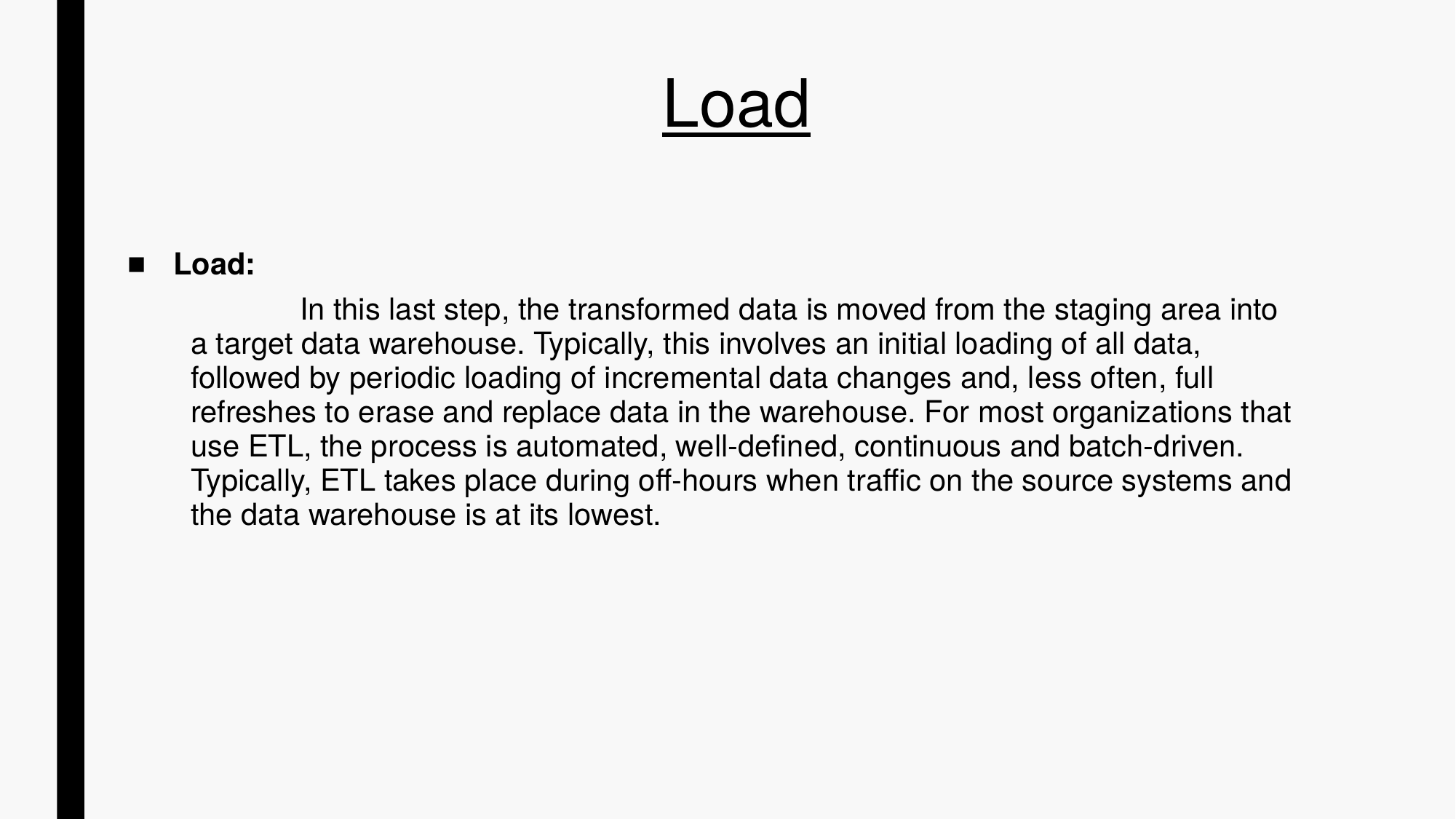

# Load
Load:
	In this last step, the transformed data is moved from the staging area into a target data warehouse. Typically, this involves an initial loading of all data, followed by periodic loading of incremental data changes and, less often, full refreshes to erase and replace data in the warehouse. For most organizations that use ETL, the process is automated, well-defined, continuous and batch-driven. Typically, ETL takes place during off-hours when traffic on the source systems and the data warehouse is at its lowest.